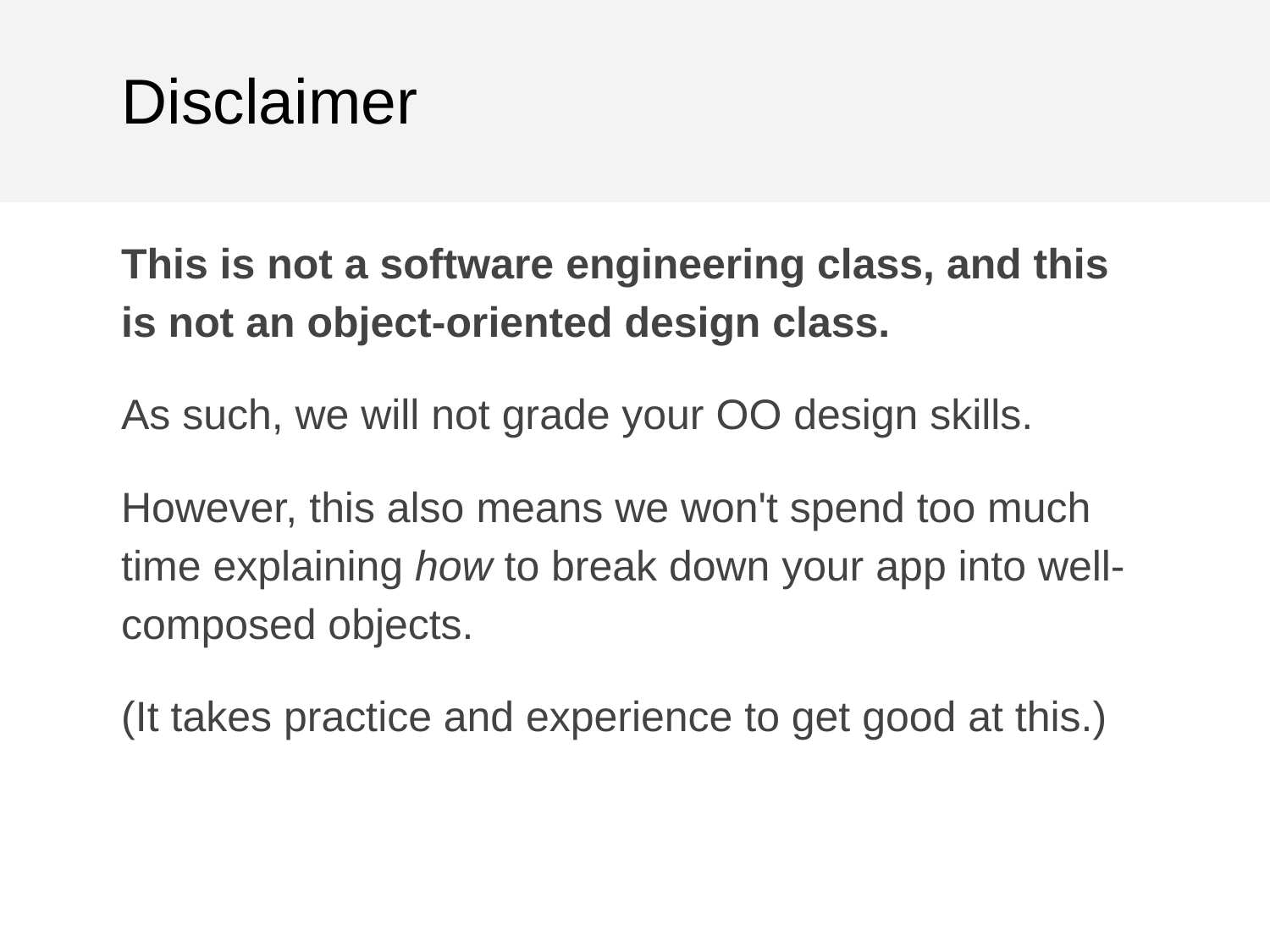

Disclaimer
This is not a software engineering class, and this is not an object-oriented design class.

As such, we will not grade your OO design skills.

However, this also means we won't spend too much time explaining how to break down your app into well-composed objects.

(It takes practice and experience to get good at this.)